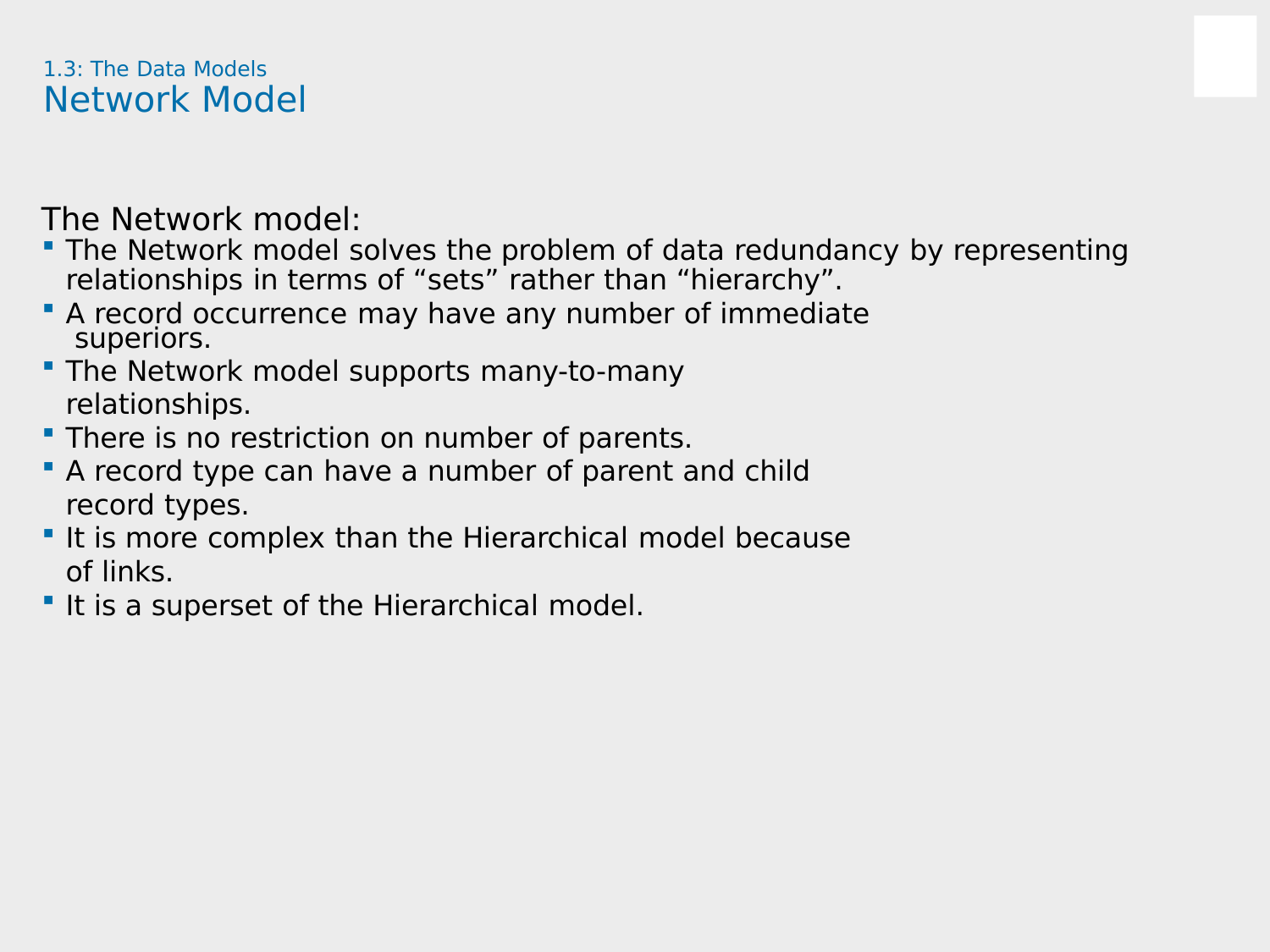

1.3: The Data Models
# Network Model
The Network model:
The Network model solves the problem of data redundancy by representing
relationships in terms of “sets” rather than “hierarchy”.
A record occurrence may have any number of immediate  superiors.
The Network model supports many-to-many relationships.
There is no restriction on number of parents.
A record type can have a number of parent and child record types.
It is more complex than the Hierarchical model because of links.
It is a superset of the Hierarchical model.